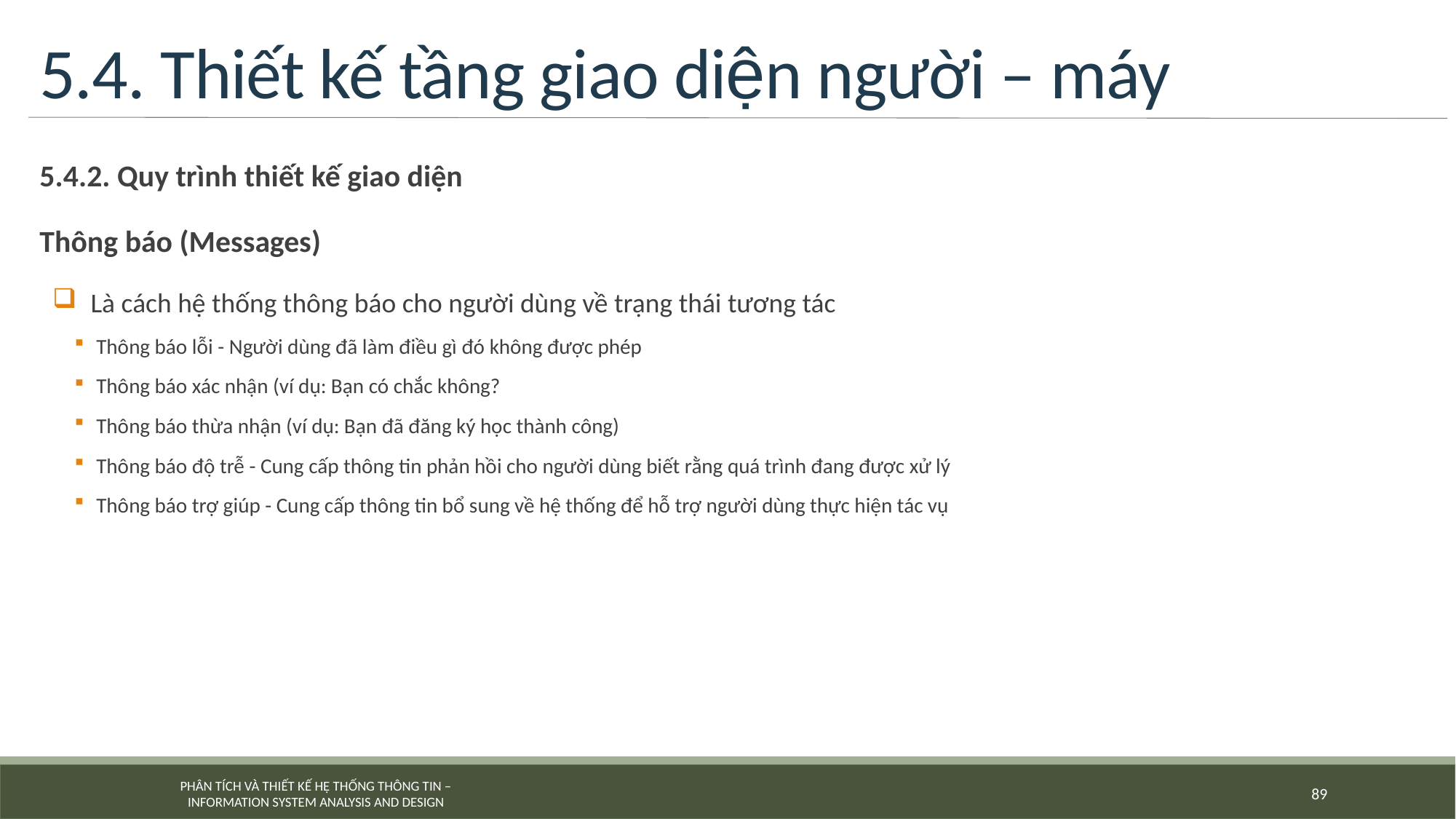

# 5.4. Thiết kế tầng giao diện người – máy
5.4.2. Quy trình thiết kế giao diện
Thông báo (Messages)
Là cách hệ thống thông báo cho người dùng về trạng thái tương tác
Thông báo lỗi - Người dùng đã làm điều gì đó không được phép
Thông báo xác nhận (ví dụ: Bạn có chắc không?
Thông báo thừa nhận (ví dụ: Bạn đã đăng ký học thành công)
Thông báo độ trễ - Cung cấp thông tin phản hồi cho người dùng biết rằng quá trình đang được xử lý
Thông báo trợ giúp - Cung cấp thông tin bổ sung về hệ thống để hỗ trợ người dùng thực hiện tác vụ
89